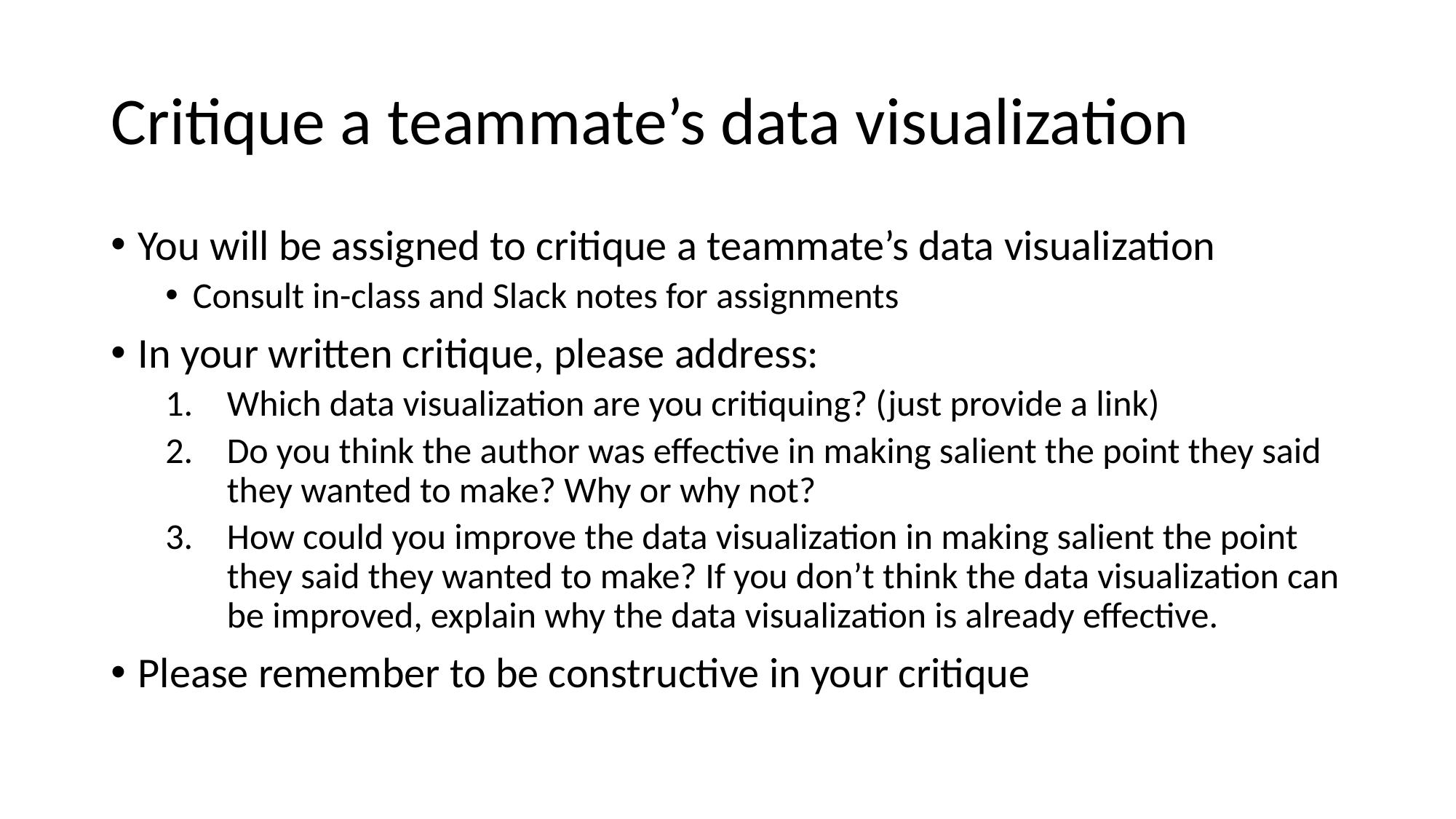

# Critique a teammate’s data visualization
You will be assigned to critique a teammate’s data visualization
Consult in-class and Slack notes for assignments
In your written critique, please address:
Which data visualization are you critiquing? (just provide a link)
Do you think the author was effective in making salient the point they said they wanted to make? Why or why not?
How could you improve the data visualization in making salient the point they said they wanted to make? If you don’t think the data visualization can be improved, explain why the data visualization is already effective.
Please remember to be constructive in your critique